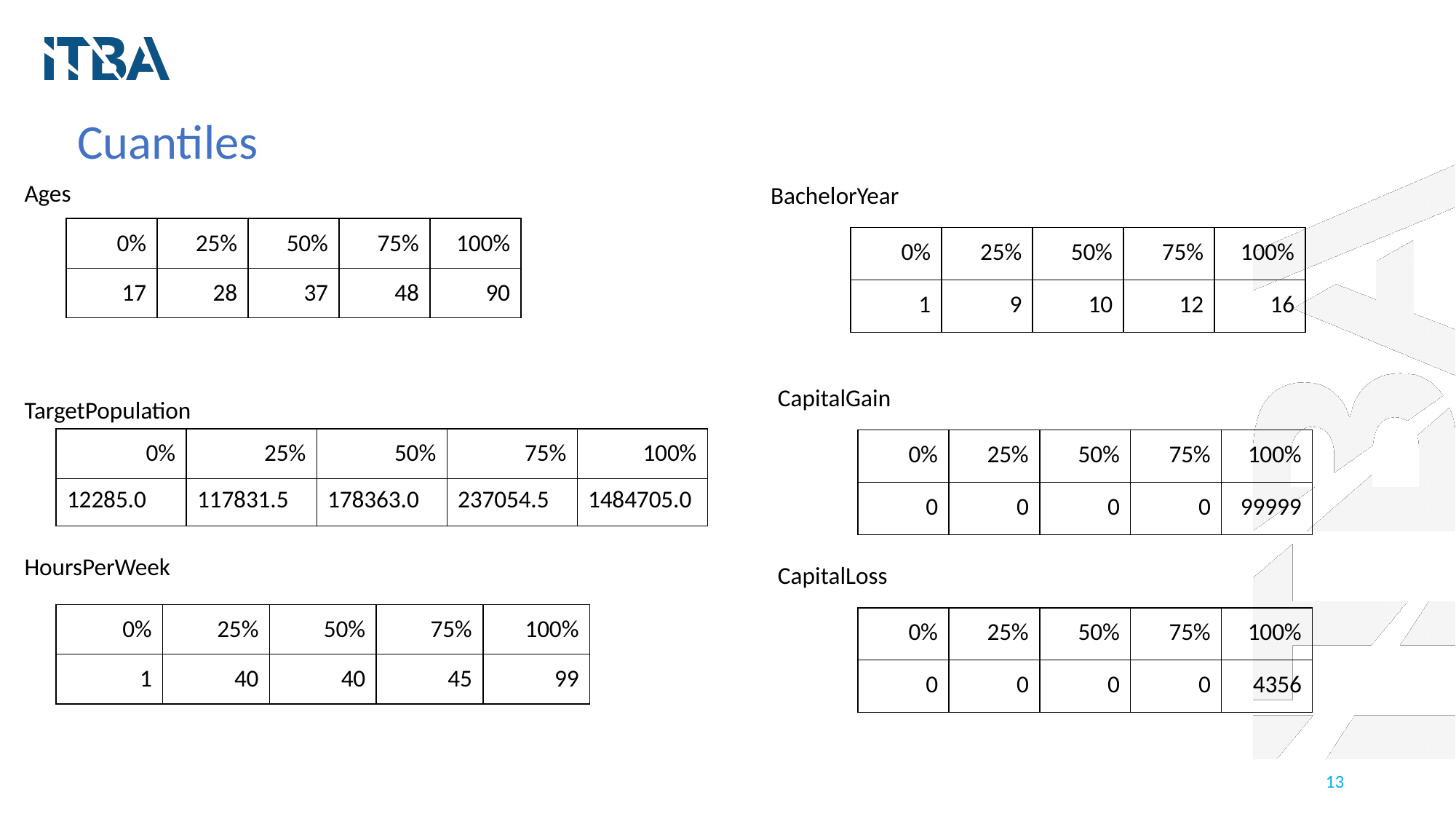

# Cuantiles
Ages
| BachelorYear |  |  |  |  |  |
| --- | --- | --- | --- | --- | --- |
|  | 0% | 25% | 50% | 75% | 100% |
|  | 1 | 9 | 10 | 12 | 16 |
| 0% | 25% | 50% | 75% | 100% |
| --- | --- | --- | --- | --- |
| 17 | 28 | 37 | 48 | 90 |
| CapitalGain |  |  |  |  |  |
| --- | --- | --- | --- | --- | --- |
|  | 0% | 25% | 50% | 75% | 100% |
|  | 0 | 0 | 0 | 0 | 99999 |
TargetPopulation
| 0% | 25% | 50% | 75% | 100% |
| --- | --- | --- | --- | --- |
| 12285.0 | 117831.5 | 178363.0 | 237054.5 | 1484705.0 |
HoursPerWeek
| CapitalLoss |  |  |  |  |  |
| --- | --- | --- | --- | --- | --- |
|  | 0% | 25% | 50% | 75% | 100% |
|  | 0 | 0 | 0 | 0 | 4356 |
| 0% | 25% | 50% | 75% | 100% |
| --- | --- | --- | --- | --- |
| 1 | 40 | 40 | 45 | 99 |
13